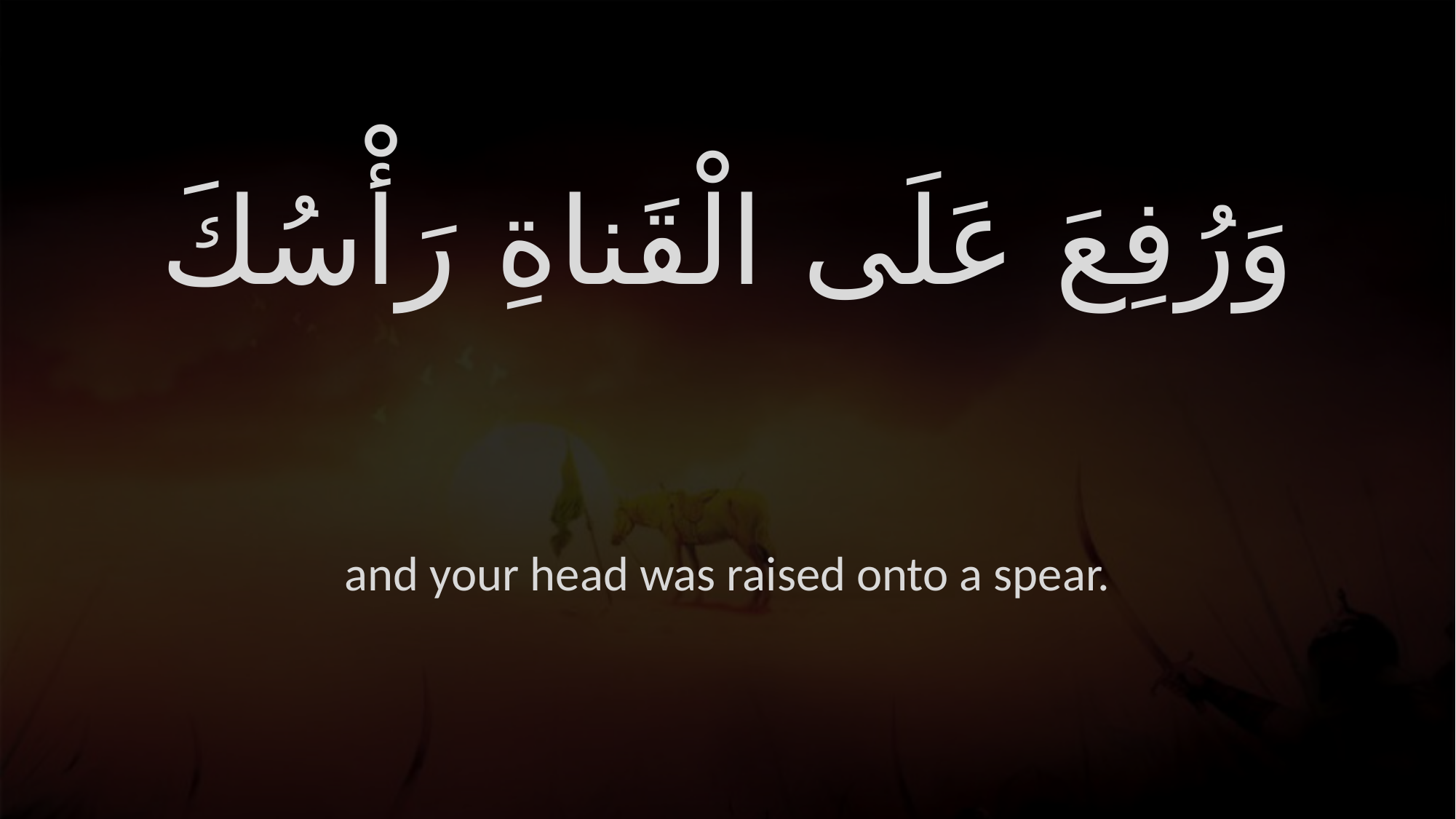

# وَرُفِعَ عَلَى الْقَناةِ رَأْسُكَ
and your head was raised onto a spear.